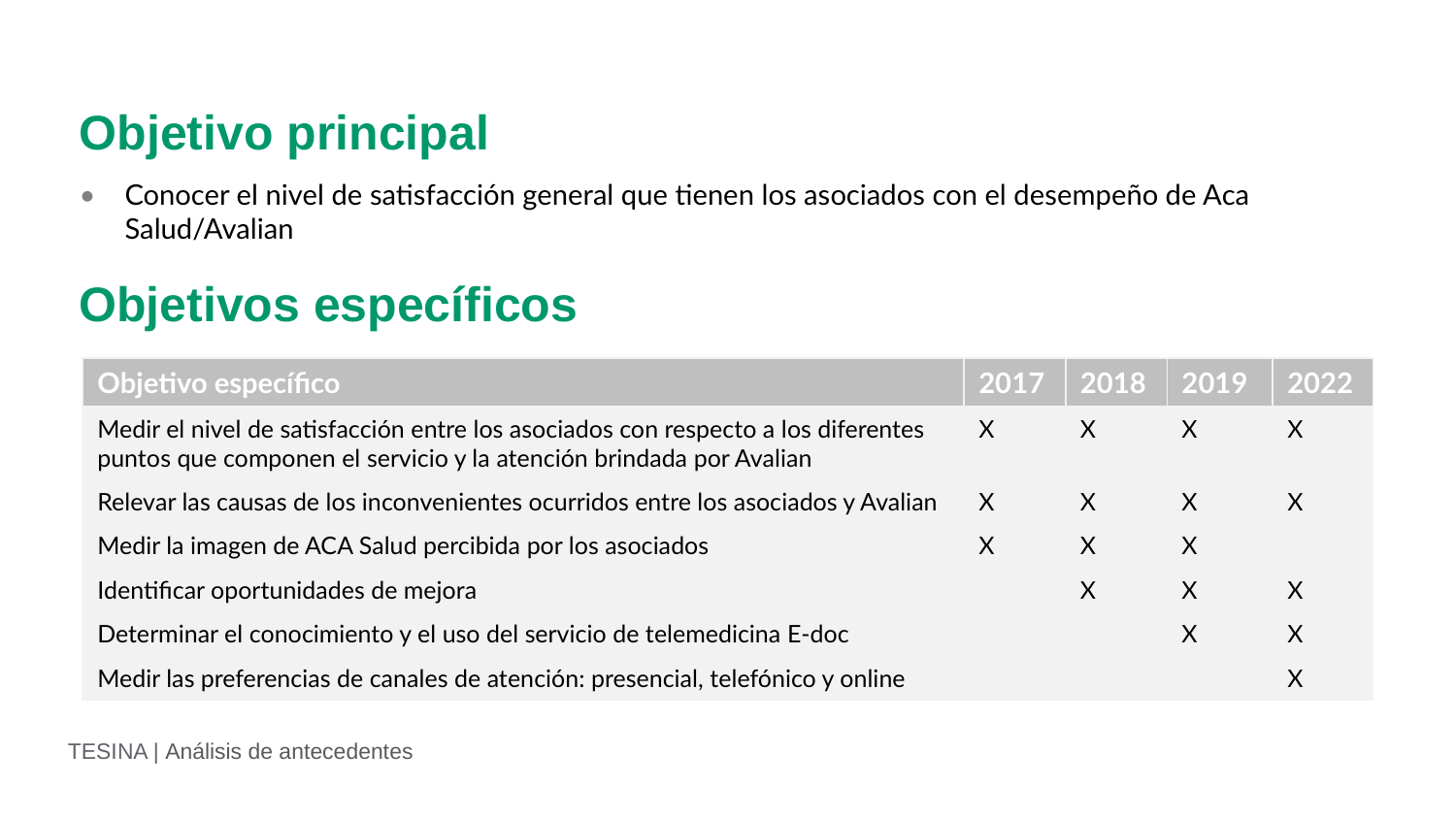

Objetivo principal
Conocer el nivel de satisfacción general que tienen los asociados con el desempeño de Aca Salud/Avalian
Objetivos específicos
| Objetivo específico | 2017 | 2018 | 2019 | 2022 |
| --- | --- | --- | --- | --- |
| Medir el nivel de satisfacción entre los asociados con respecto a los diferentes puntos que componen el servicio y la atención brindada por Avalian | X | X | X | X |
| Relevar las causas de los inconvenientes ocurridos entre los asociados y Avalian | X | X | X | X |
| Medir la imagen de ACA Salud percibida por los asociados | X | X | X |  |
| Identificar oportunidades de mejora |  | X | X | X |
| Determinar el conocimiento y el uso del servicio de telemedicina E-doc |  |  | X | X |
| Medir las preferencias de canales de atención: presencial, telefónico y online |  |  |  | X |

TESINA | Análisis de antecedentes